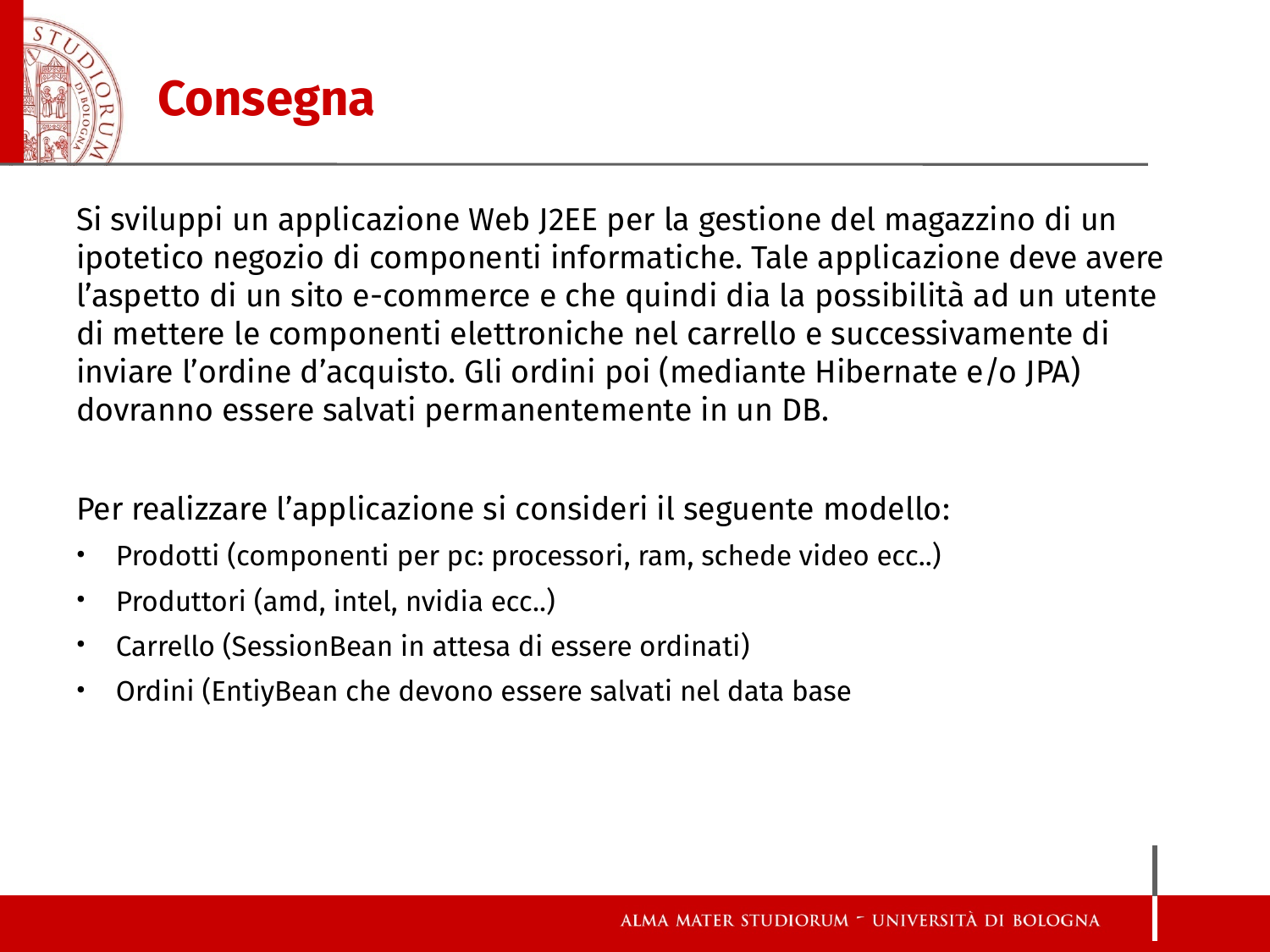

# Consegna
Si sviluppi un applicazione Web J2EE per la gestione del magazzino di un ipotetico negozio di componenti informatiche. Tale applicazione deve avere l’aspetto di un sito e-commerce e che quindi dia la possibilità ad un utente di mettere le componenti elettroniche nel carrello e successivamente di inviare l’ordine d’acquisto. Gli ordini poi (mediante Hibernate e/o JPA) dovranno essere salvati permanentemente in un DB.

Per realizzare l’applicazione si consideri il seguente modello:
Prodotti (componenti per pc: processori, ram, schede video ecc..)
Produttori (amd, intel, nvidia ecc..)
Carrello (SessionBean in attesa di essere ordinati)
Ordini (EntiyBean che devono essere salvati nel data base